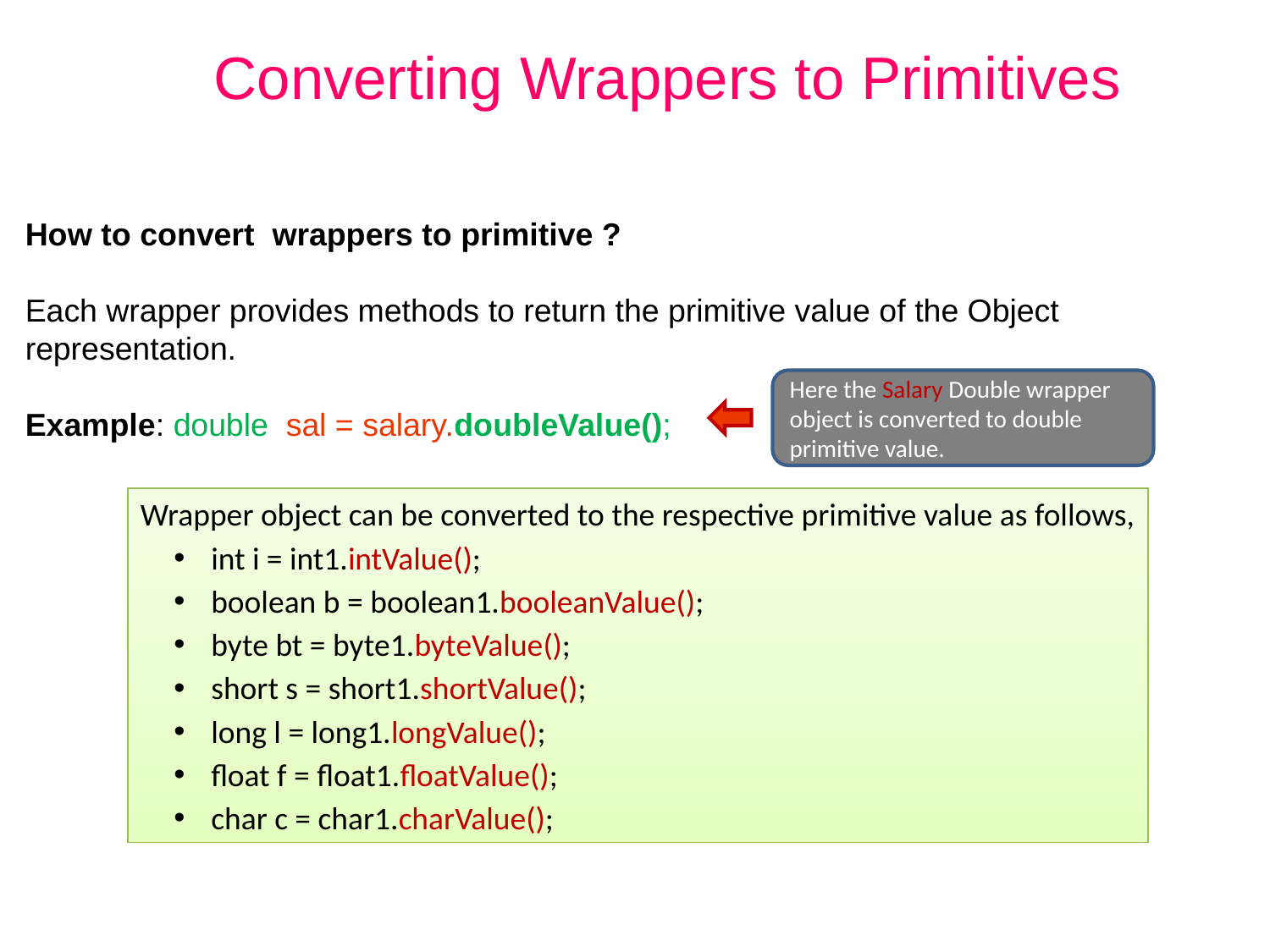

# Converting Wrappers to Primitives
How to convert  wrappers to primitive ?

Each wrapper provides methods to return the primitive value of the Object representation.

Example: double  sal = salary.doubleValue();

Here the Salary Double wrapper object is converted to double primitive value.

Wrapper object can be converted to the respective primitive value as follows,
 int i = int1.intValue();
 boolean b = boolean1.booleanValue();
 byte bt = byte1.byteValue();
 short s = short1.shortValue();
 long l = long1.longValue();
 float f = float1.floatValue();
 char c = char1.charValue();